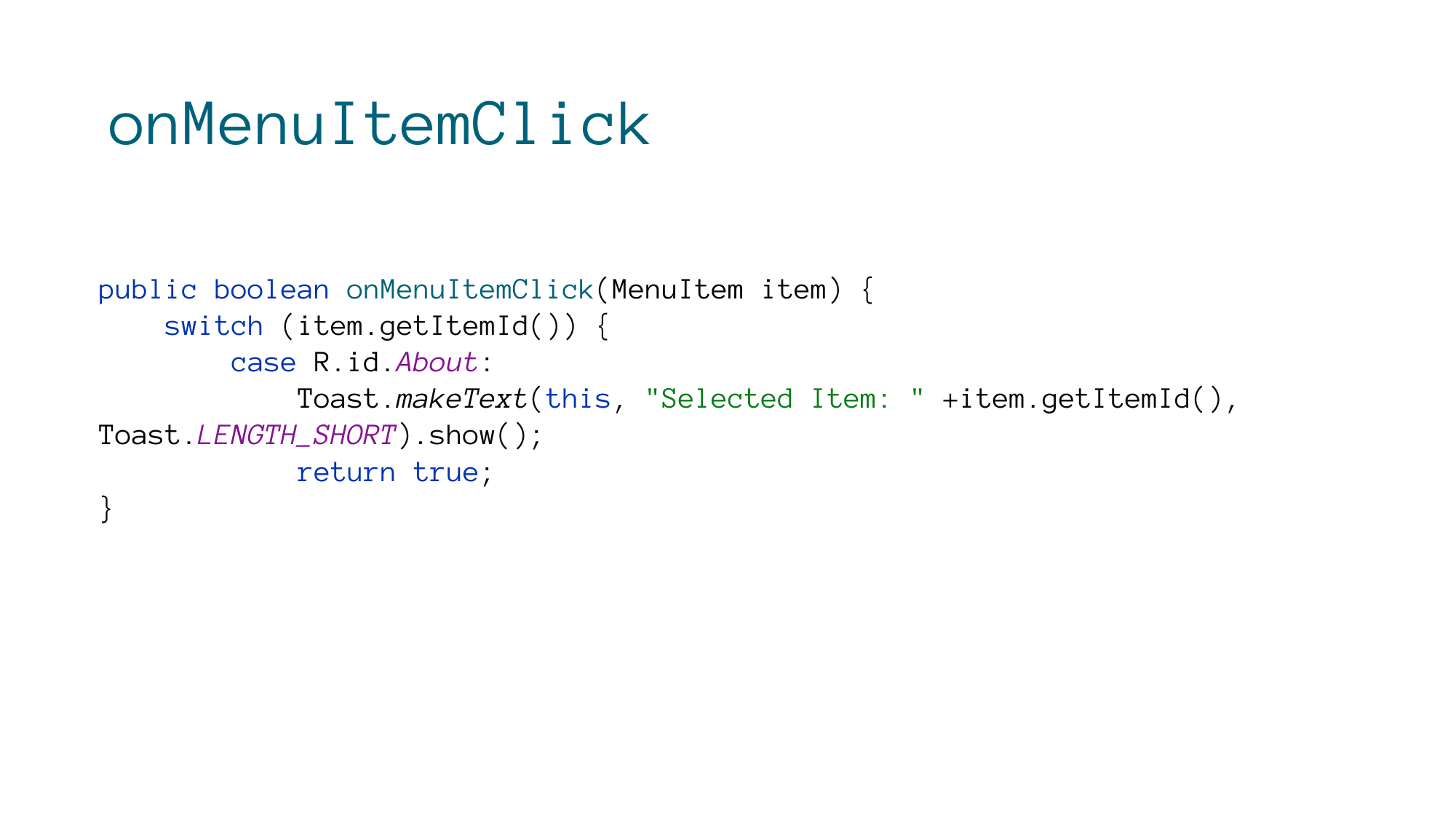

# onMenuItemClick
public boolean onMenuItemClick(MenuItem item) {
    switch (item.getItemId()) {
        case R.id.About:
            Toast.makeText(this, "Selected Item: " +item.getItemId(), Toast.LENGTH_SHORT).show();
            return true;
}